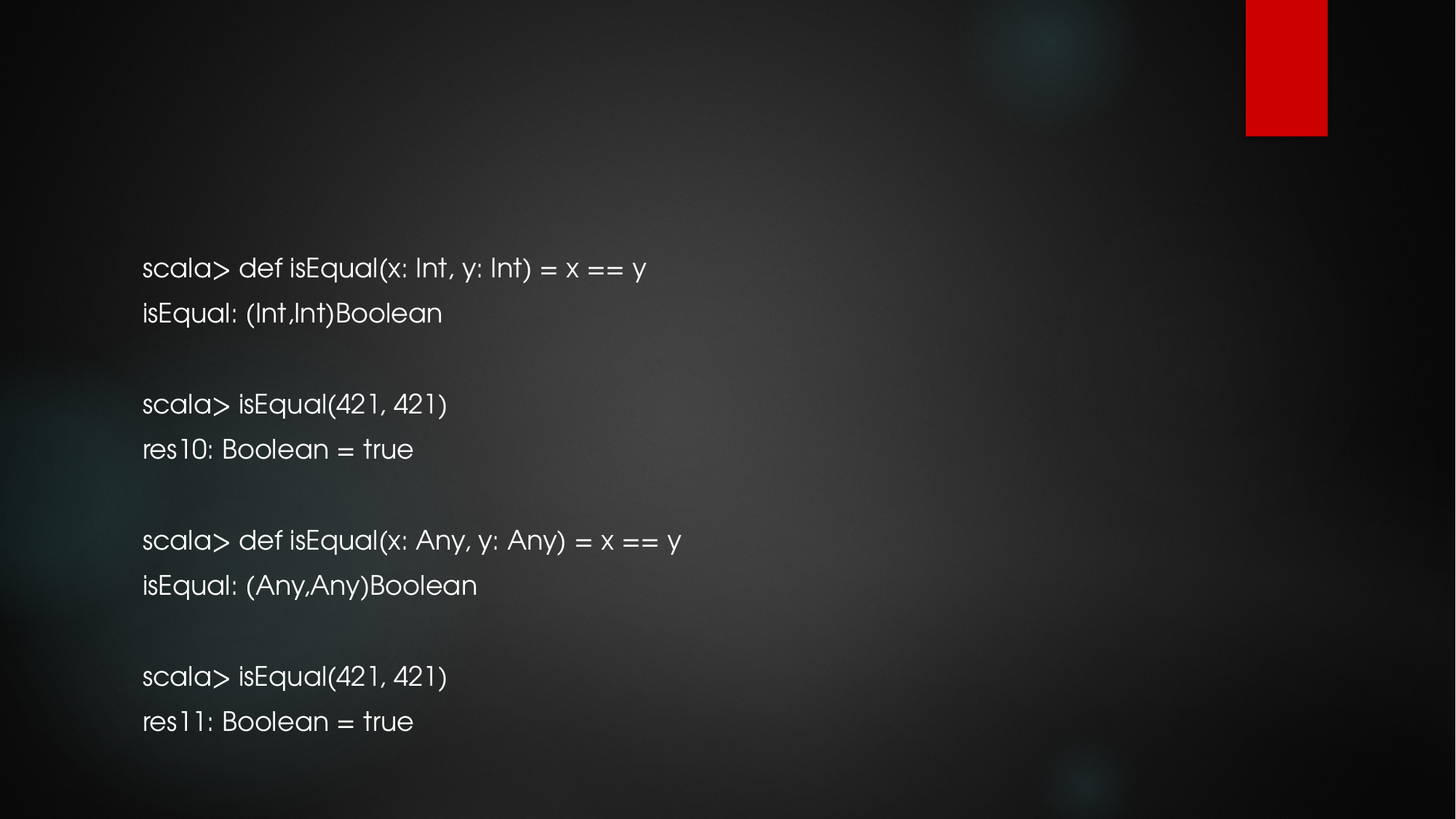

#
scala> def isEqual(x: Int, y: Int) = x == y
isEqual: (Int,Int)Boolean

scala> isEqual(421, 421)
res10: Boolean = true

scala> def isEqual(x: Any, y: Any) = x == y
isEqual: (Any,Any)Boolean

scala> isEqual(421, 421)
res11: Boolean = true